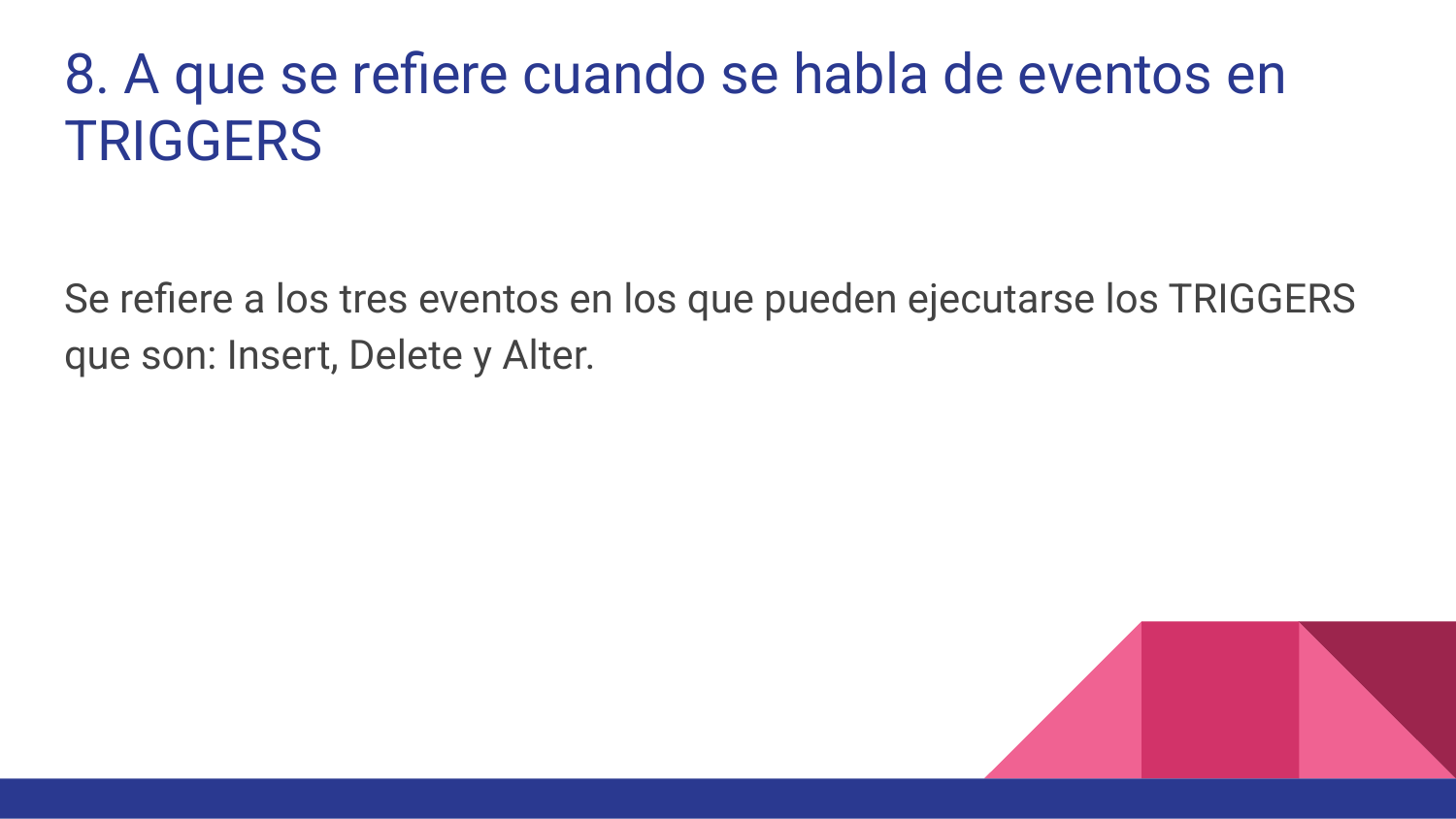

# 8. A que se refiere cuando se habla de eventos en TRIGGERS
Se refiere a los tres eventos en los que pueden ejecutarse los TRIGGERS que son: Insert, Delete y Alter.